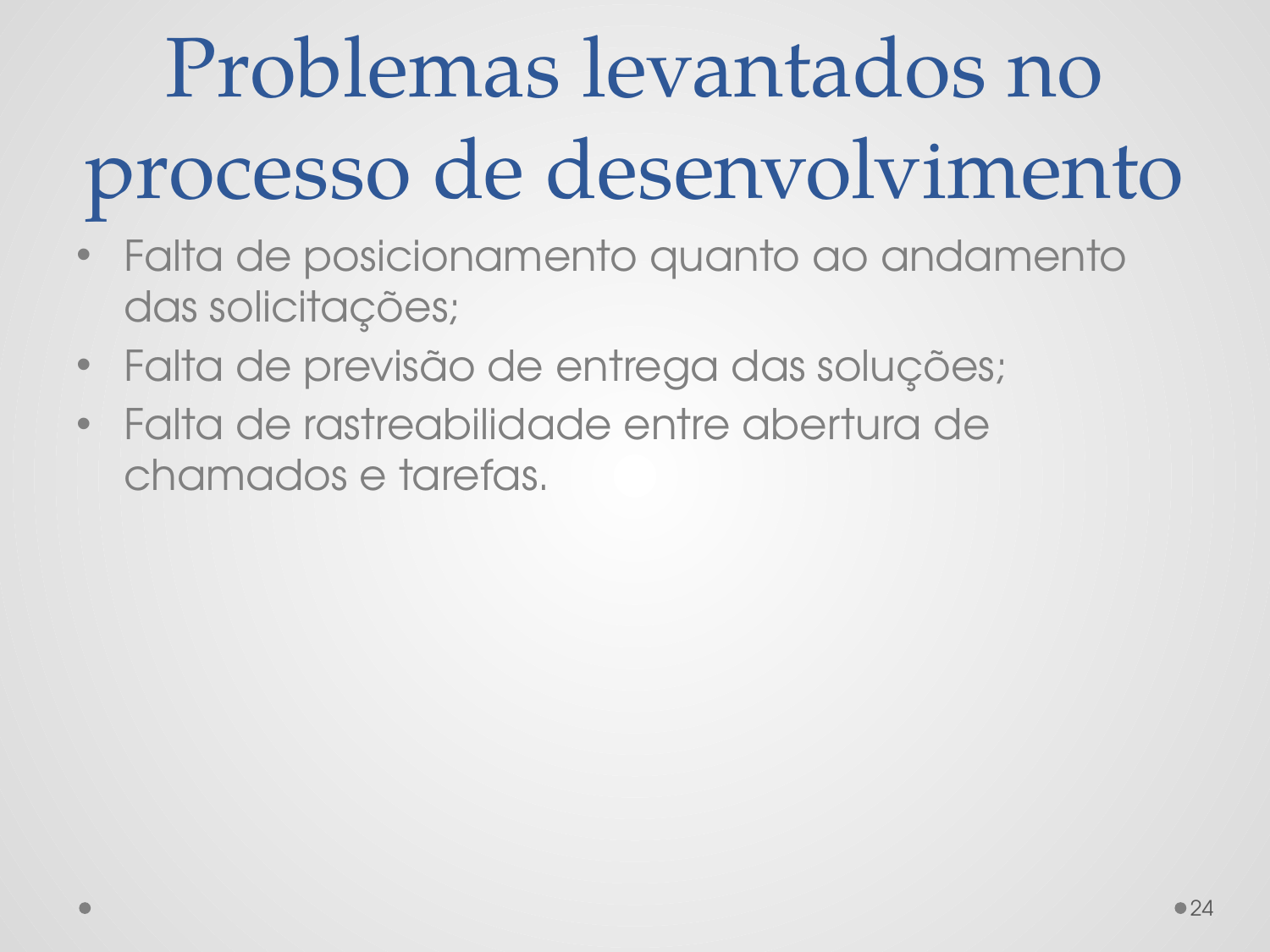

# Problemas levantados no processo de desenvolvimento
Falta de posicionamento quanto ao andamento das solicitações;
Falta de previsão de entrega das soluções;
Falta de rastreabilidade entre abertura de chamados e tarefas.
24